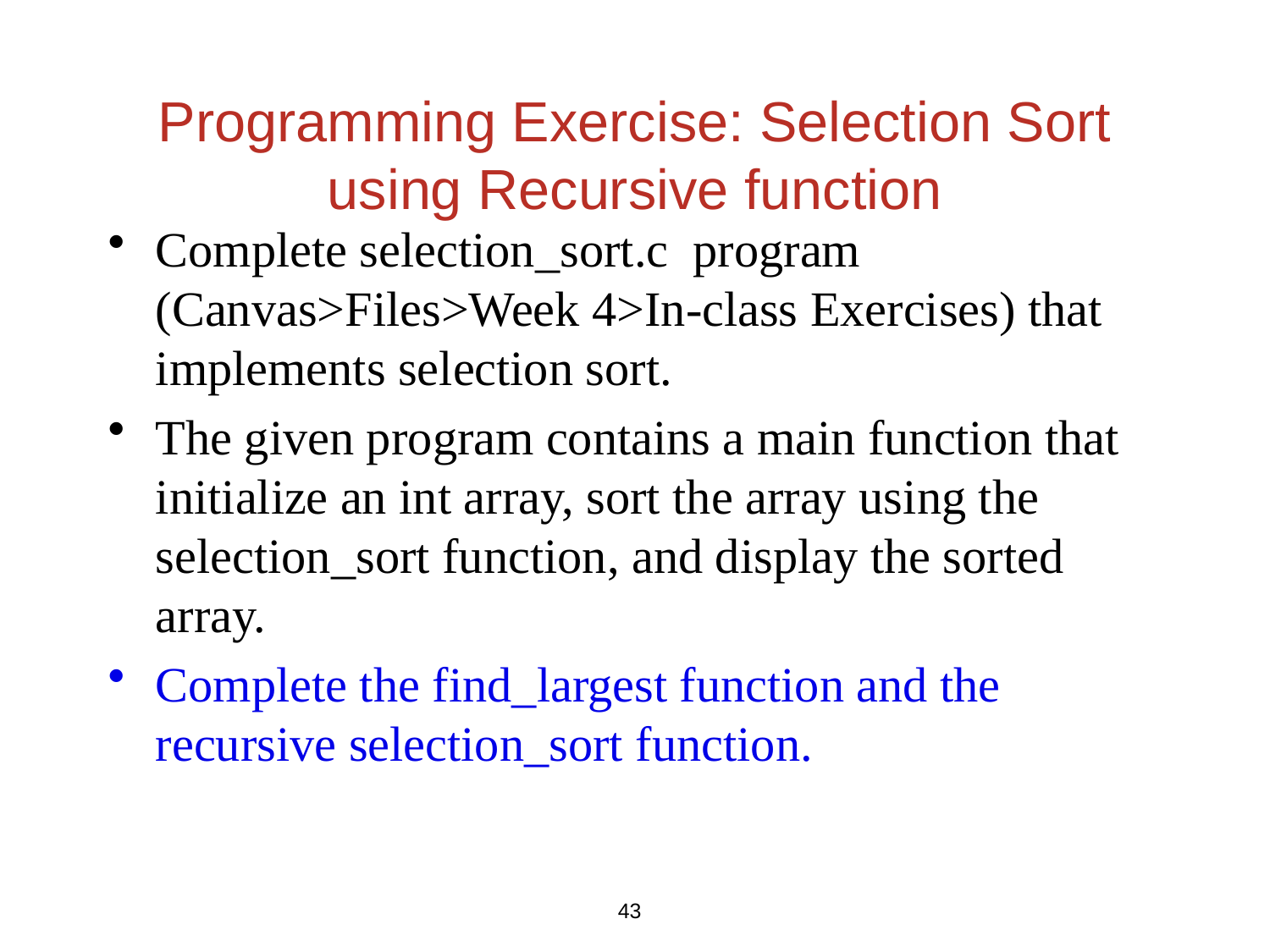

# Programming Exercise: Selection Sort using Recursive function
Complete selection_sort.c  program (Canvas>Files>Week 4>In-class Exercises) that implements selection sort.
The given program contains a main function that initialize an int array, sort the array using the selection_sort function, and display the sorted array.
Complete the find_largest function and the recursive selection_sort function.
43